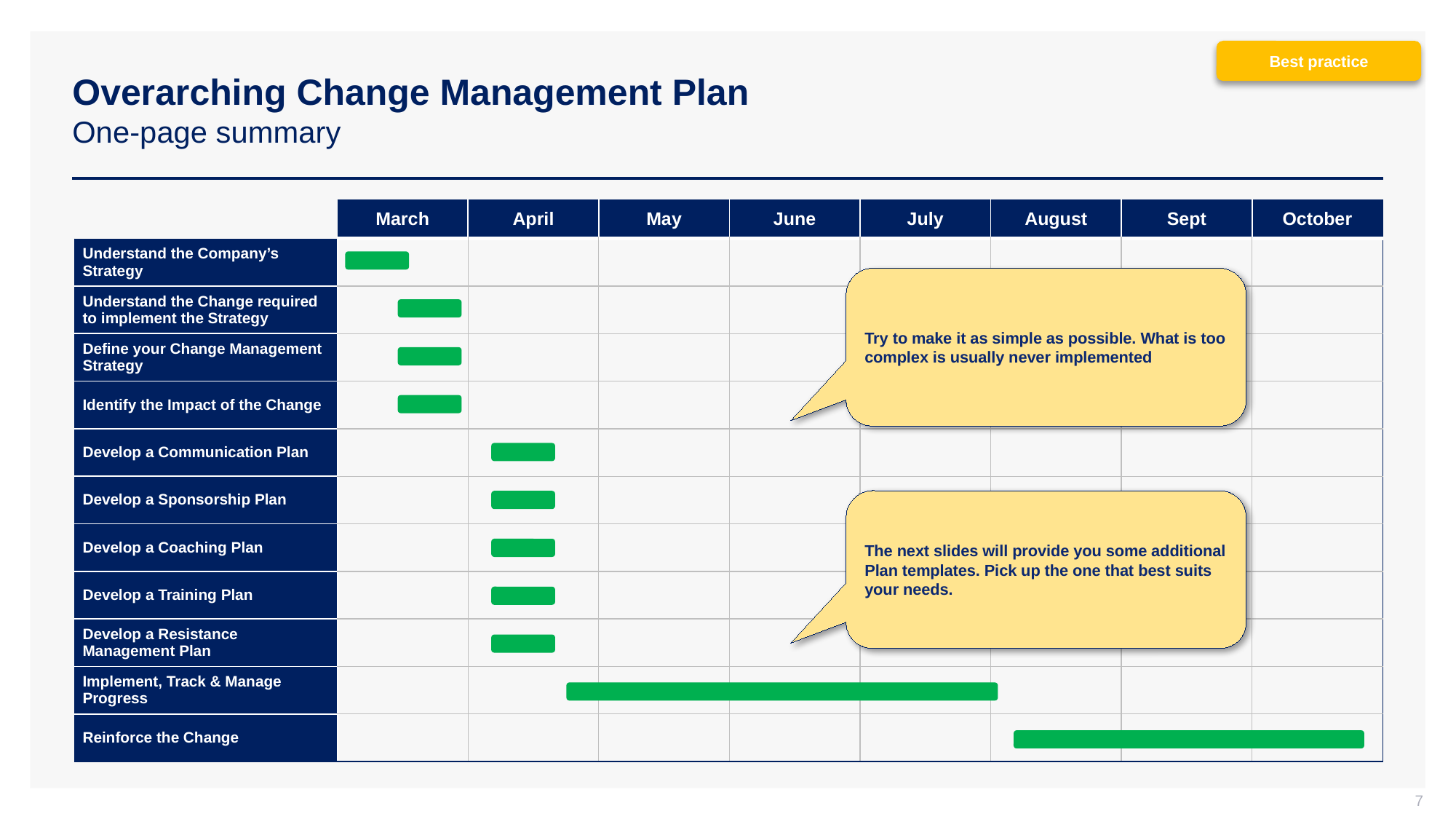

Best practice
# Overarching Change Management Plan One-page summary
|  | March | April | May | June | July | August | Sept | October |
| --- | --- | --- | --- | --- | --- | --- | --- | --- |
| Understand the Company’s Strategy |  |  |  |  |  |  |  |  |
| Understand the Change required to implement the Strategy |  |  |  |  |  |  |  |  |
| Define your Change Management Strategy |  |  |  |  |  |  |  |  |
| Identify the Impact of the Change |  |  |  |  |  |  |  |  |
| Develop a Communication Plan |  |  |  |  |  |  |  |  |
| Develop a Sponsorship Plan |  |  |  |  |  |  |  |  |
| Develop a Coaching Plan |  |  |  |  |  |  |  |  |
| Develop a Training Plan |  |  |  |  |  |  |  |  |
| Develop a Resistance Management Plan |  |  |  |  |  |  |  |  |
| Implement, Track & Manage Progress |  |  |  |  |  |  |  |  |
| Reinforce the Change |  |  |  |  |  |  |  |  |

Try to make it as simple as possible. What is too complex is usually never implemented

The next slides will provide you some additional Plan templates. Pick up the one that best suits your needs.

7